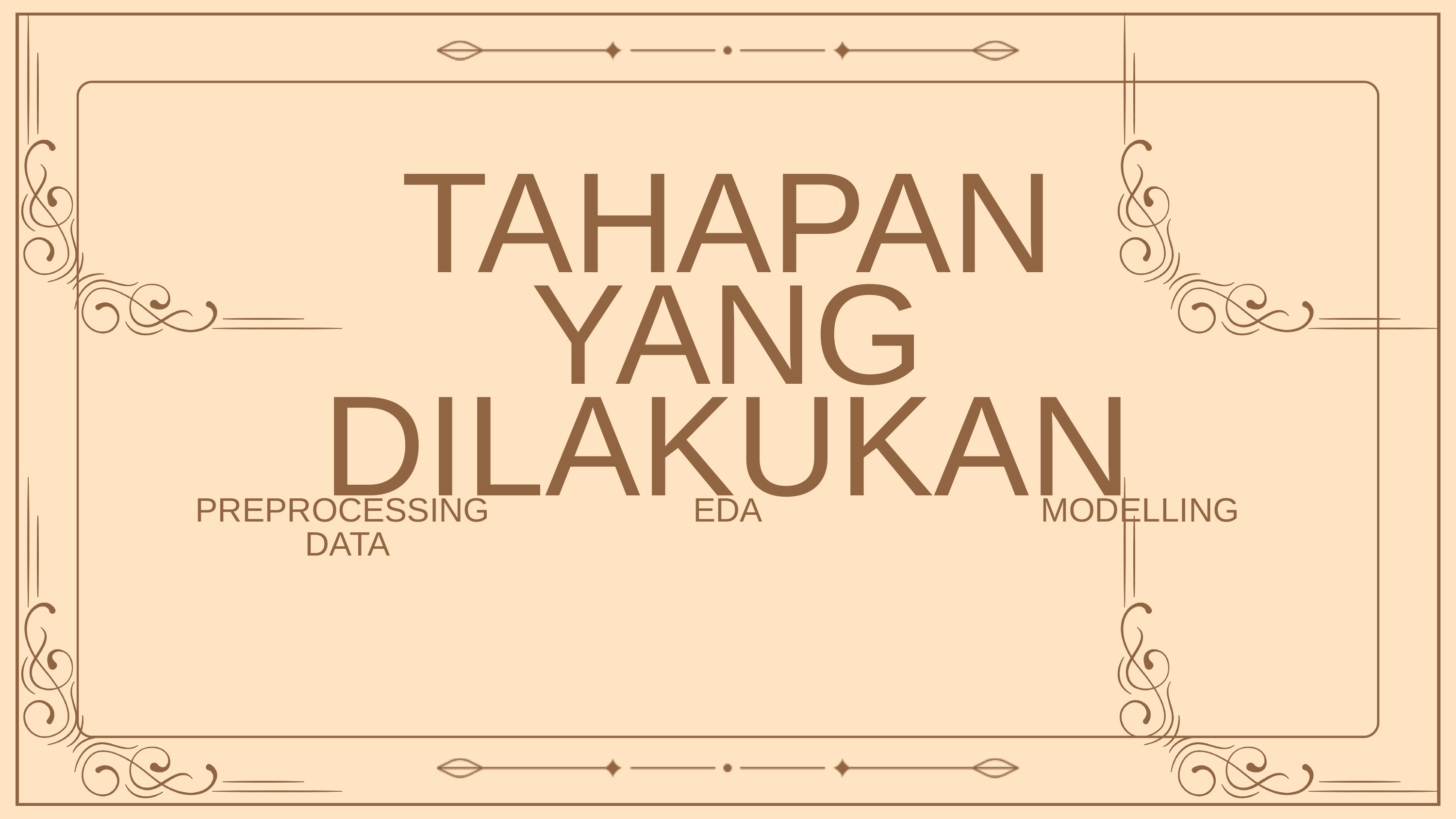

TAHAPAN YANG DILAKUKAN

PREPROCESSING
DATA
EDA
MODELLING